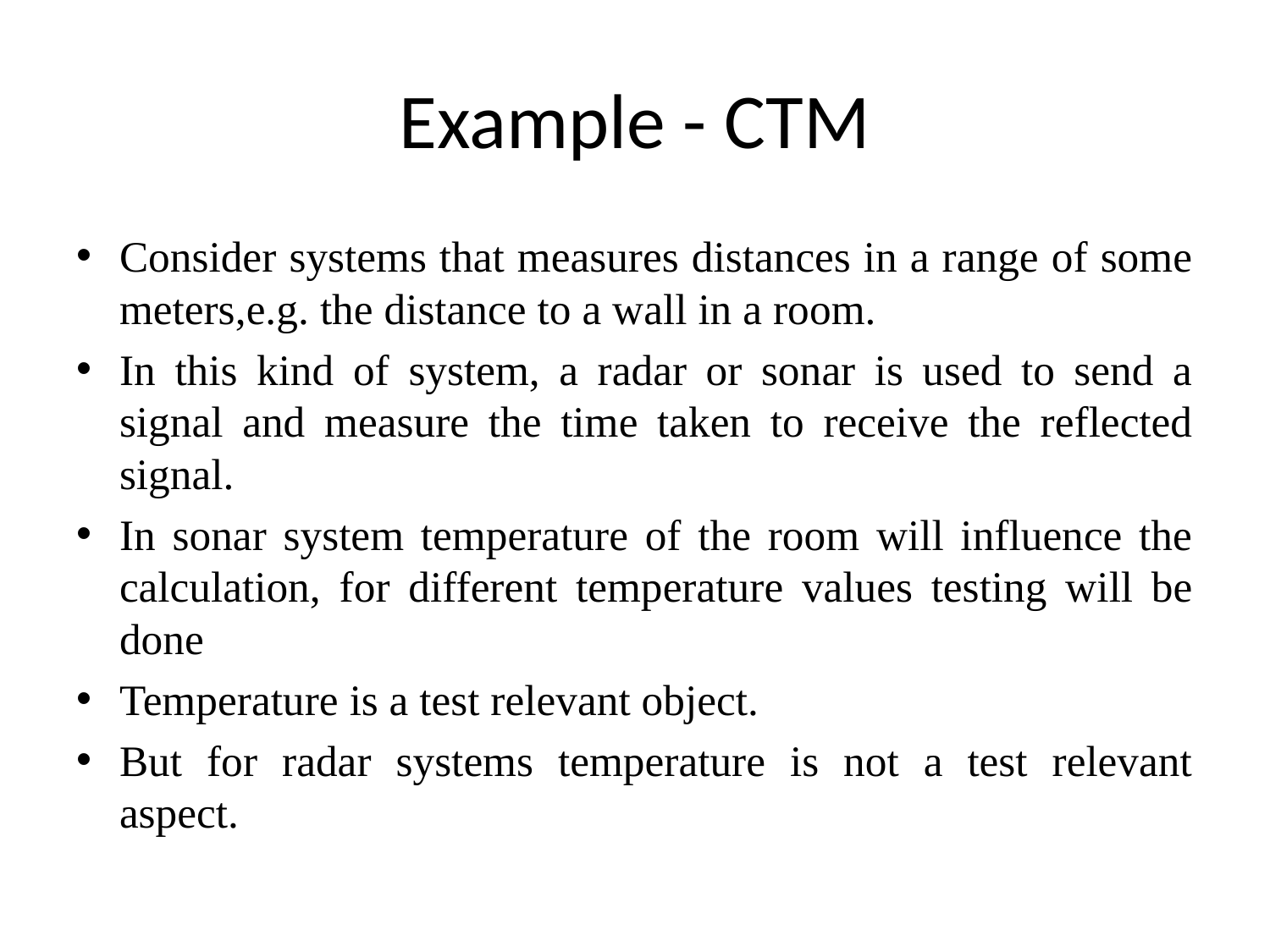

# Example - CTM
Consider systems that measures distances in a range of some meters,e.g. the distance to a wall in a room.
In this kind of system, a radar or sonar is used to send a signal and measure the time taken to receive the reflected signal.
In sonar system temperature of the room will influence the calculation, for different temperature values testing will be done
Temperature is a test relevant object.
But for radar systems temperature is not a test relevant aspect.